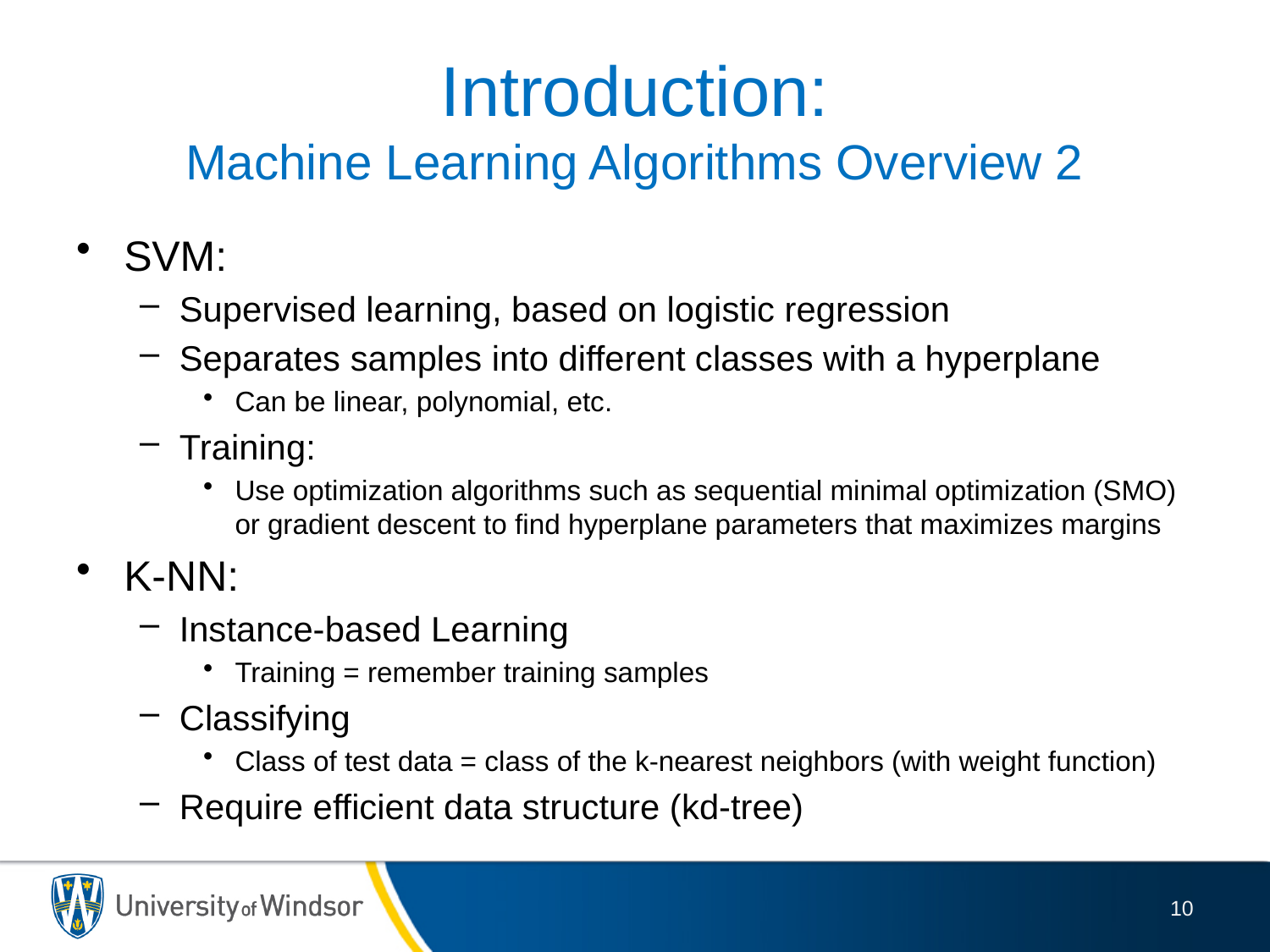

# Introduction: Machine Learning Algorithms Overview 2
SVM:
Supervised learning, based on logistic regression
Separates samples into different classes with a hyperplane
Can be linear, polynomial, etc.
Training:
Use optimization algorithms such as sequential minimal optimization (SMO) or gradient descent to find hyperplane parameters that maximizes margins
K-NN:
Instance-based Learning
Training = remember training samples
Classifying
Class of test data = class of the k-nearest neighbors (with weight function)
Require efficient data structure (kd-tree)
10